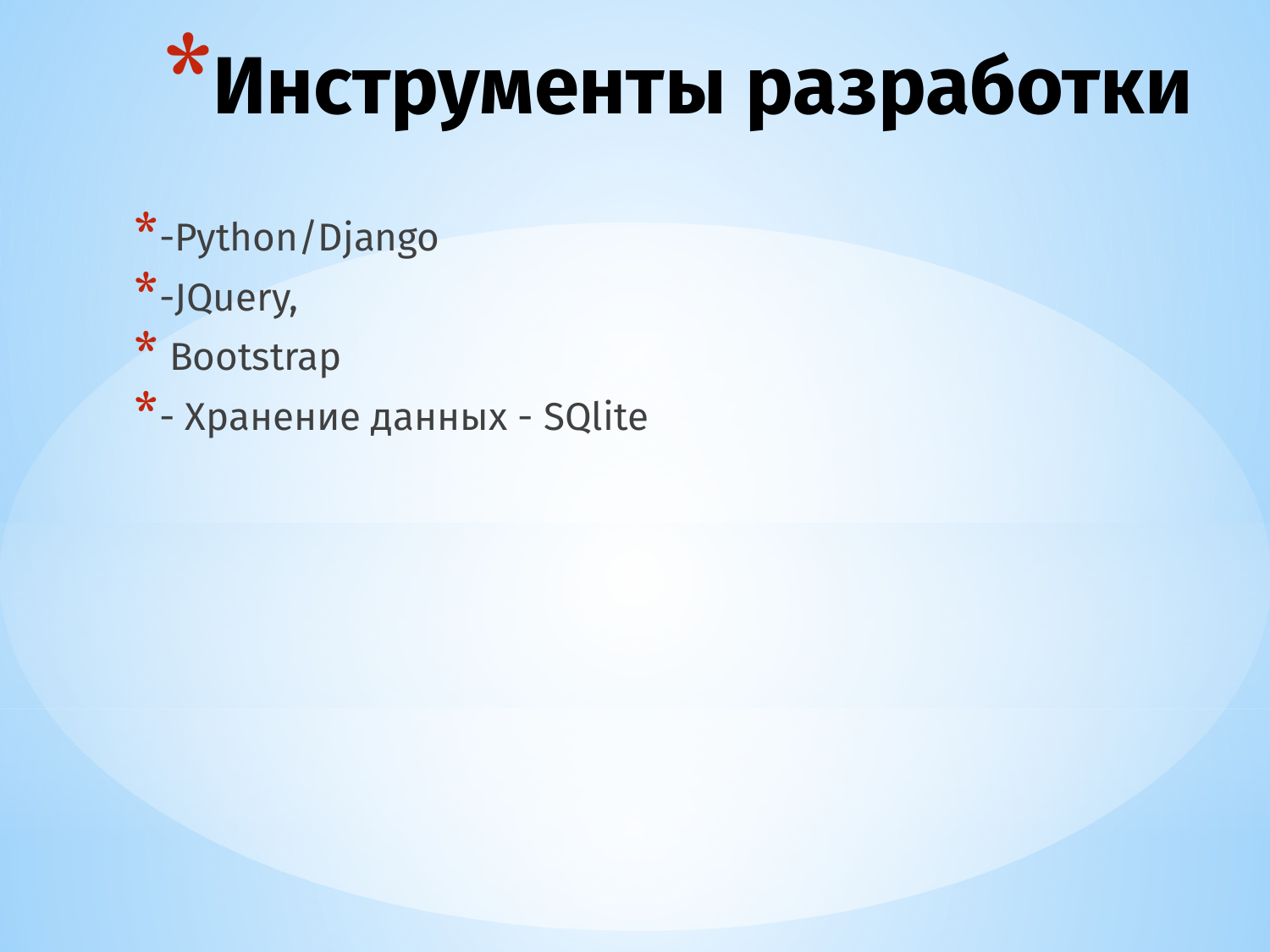

# Инструменты разработки
-Python/Django
-JQuery,
 Bootstrap
- Хранение данных - SQlite